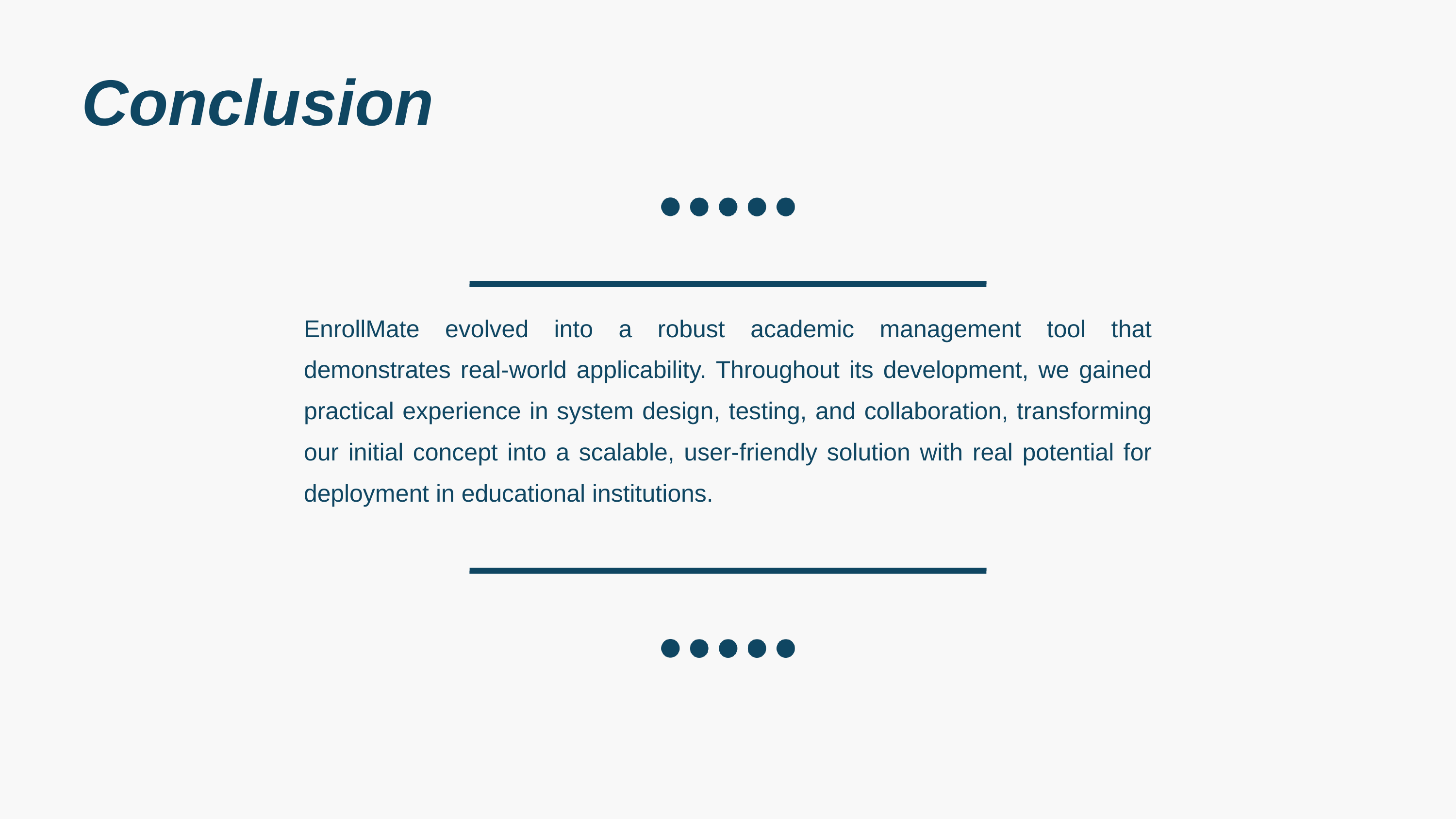

Conclusion

EnrollMate evolved into a robust academic management tool that demonstrates real-world applicability. Throughout its development, we gained practical experience in system design, testing, and collaboration, transforming our initial concept into a scalable, user-friendly solution with real potential for deployment in educational institutions.